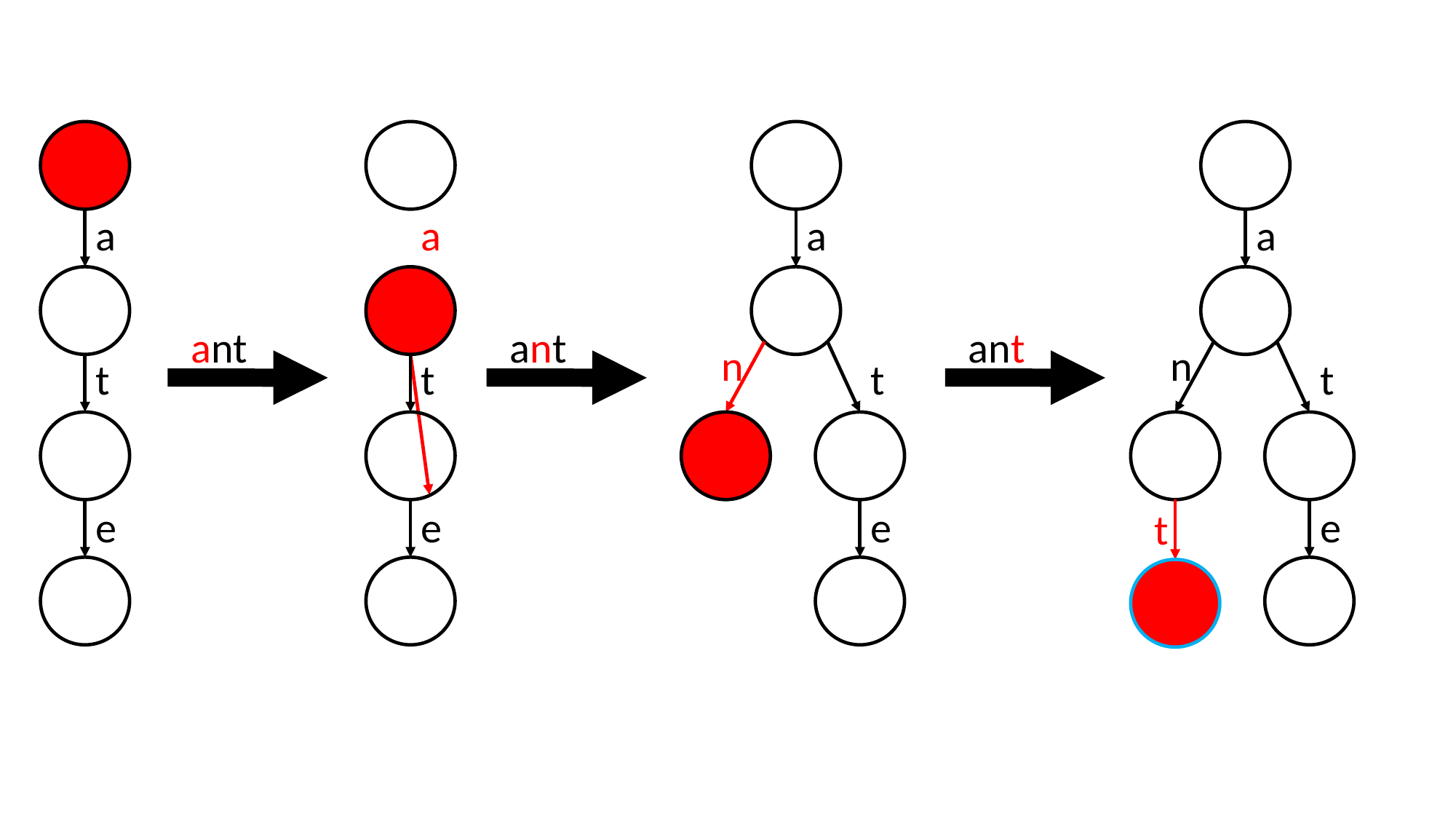

a
a
a
a

ant
ant
ant
n
n
t
t
t
t

e
e
e
e
t